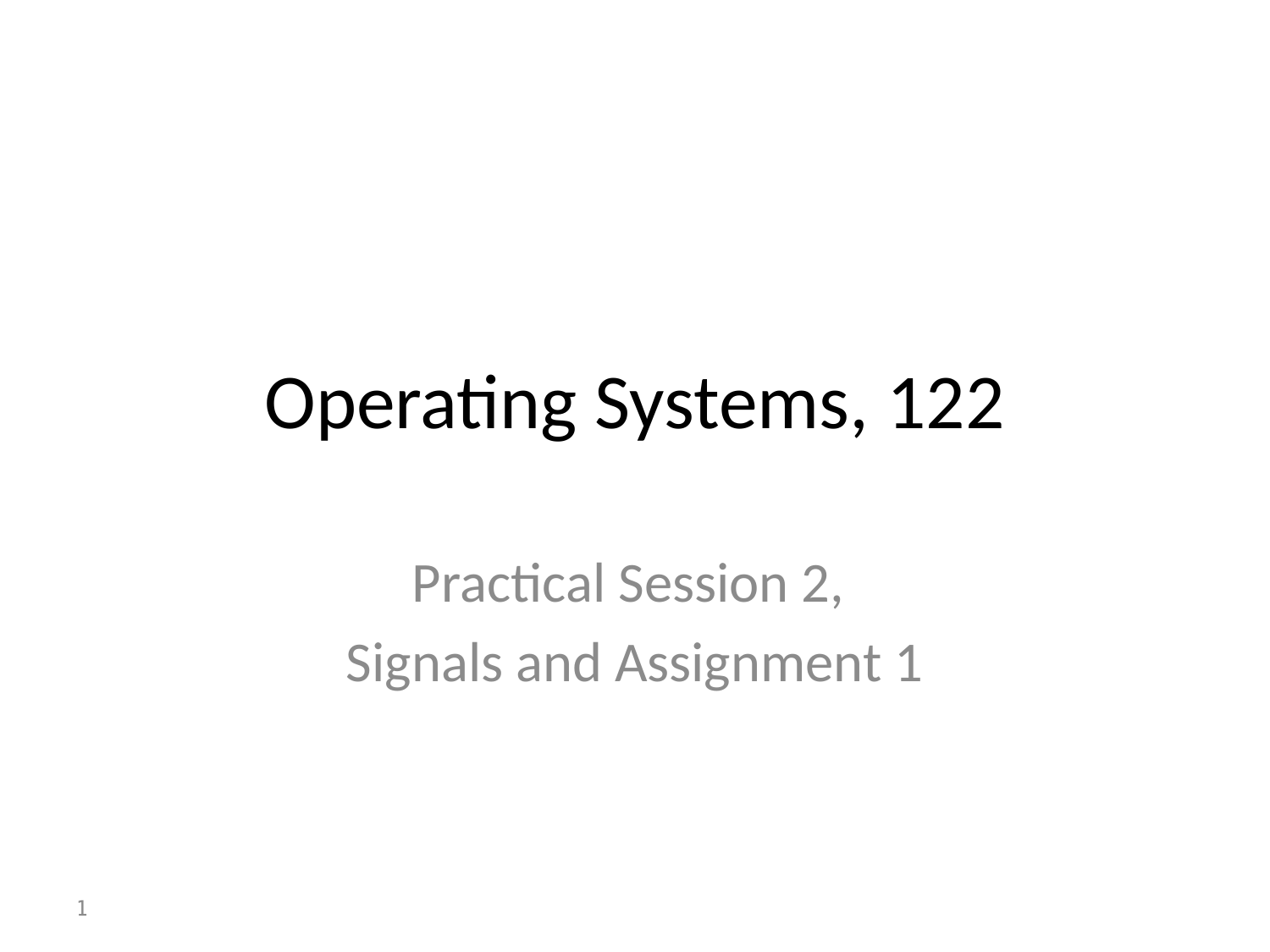

# Operating Systems, 122
Practical Session 2,
Signals and Assignment 1
1